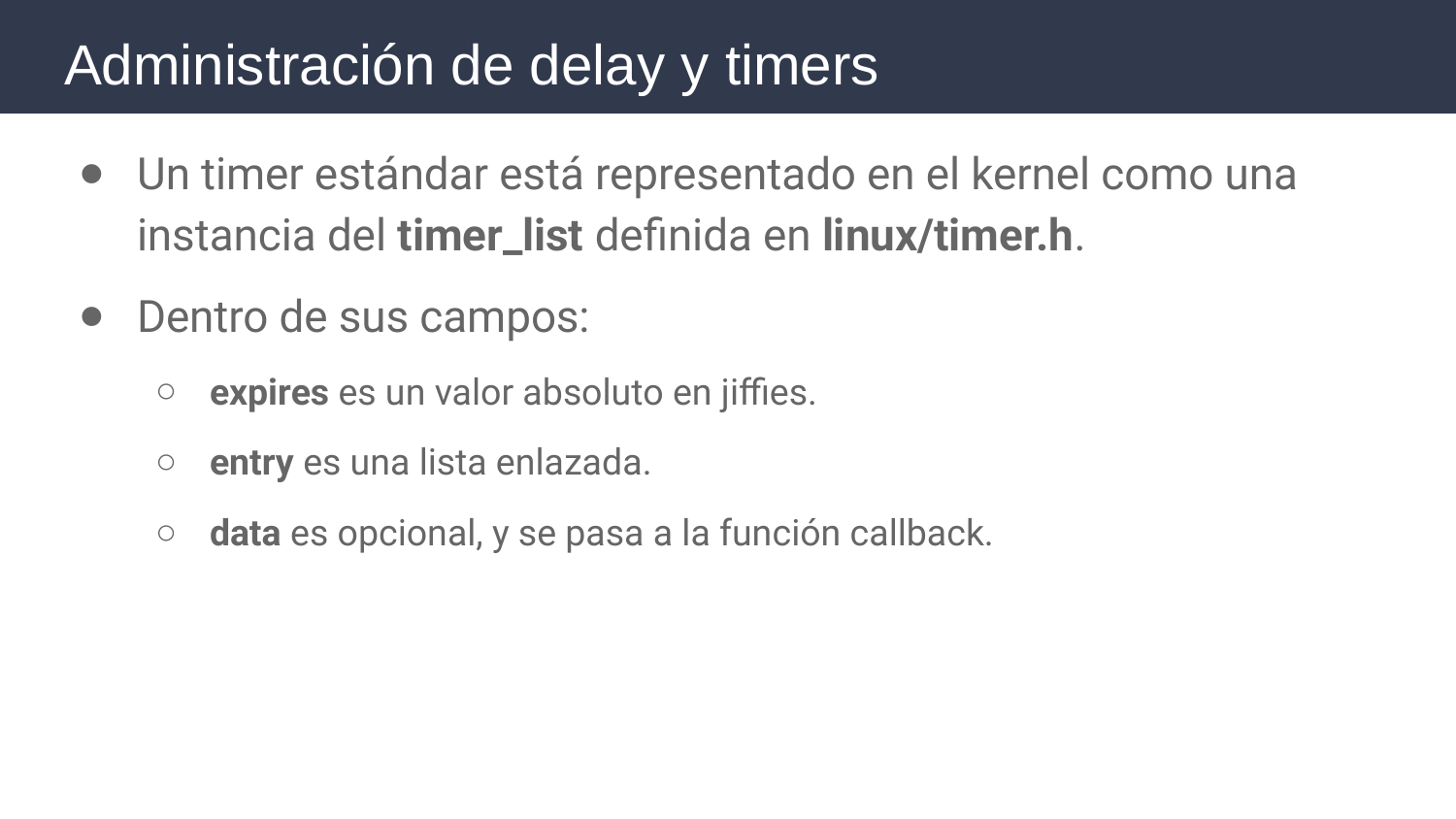

# Administración de delay y timers

Un timer estándar está representado en el kernel como una instancia del timer_list definida en linux/timer.h.
Dentro de sus campos:
expires es un valor absoluto en jiffies.
entry es una lista enlazada.
data es opcional, y se pasa a la función callback.